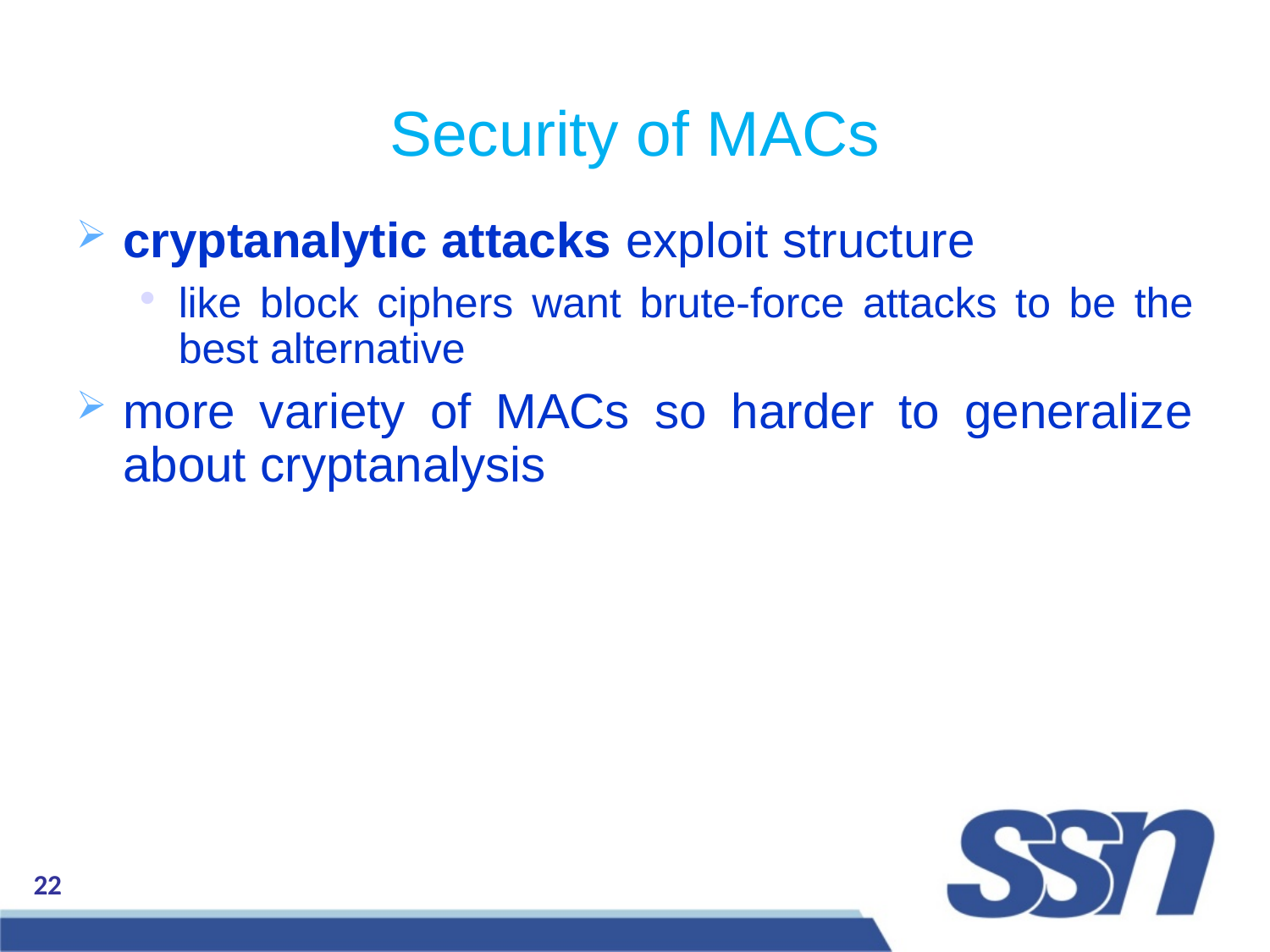

Security of MACs
cryptanalytic attacks exploit structure
like block ciphers want brute-force attacks to be the best alternative
more variety of MACs so harder to generalize about cryptanalysis